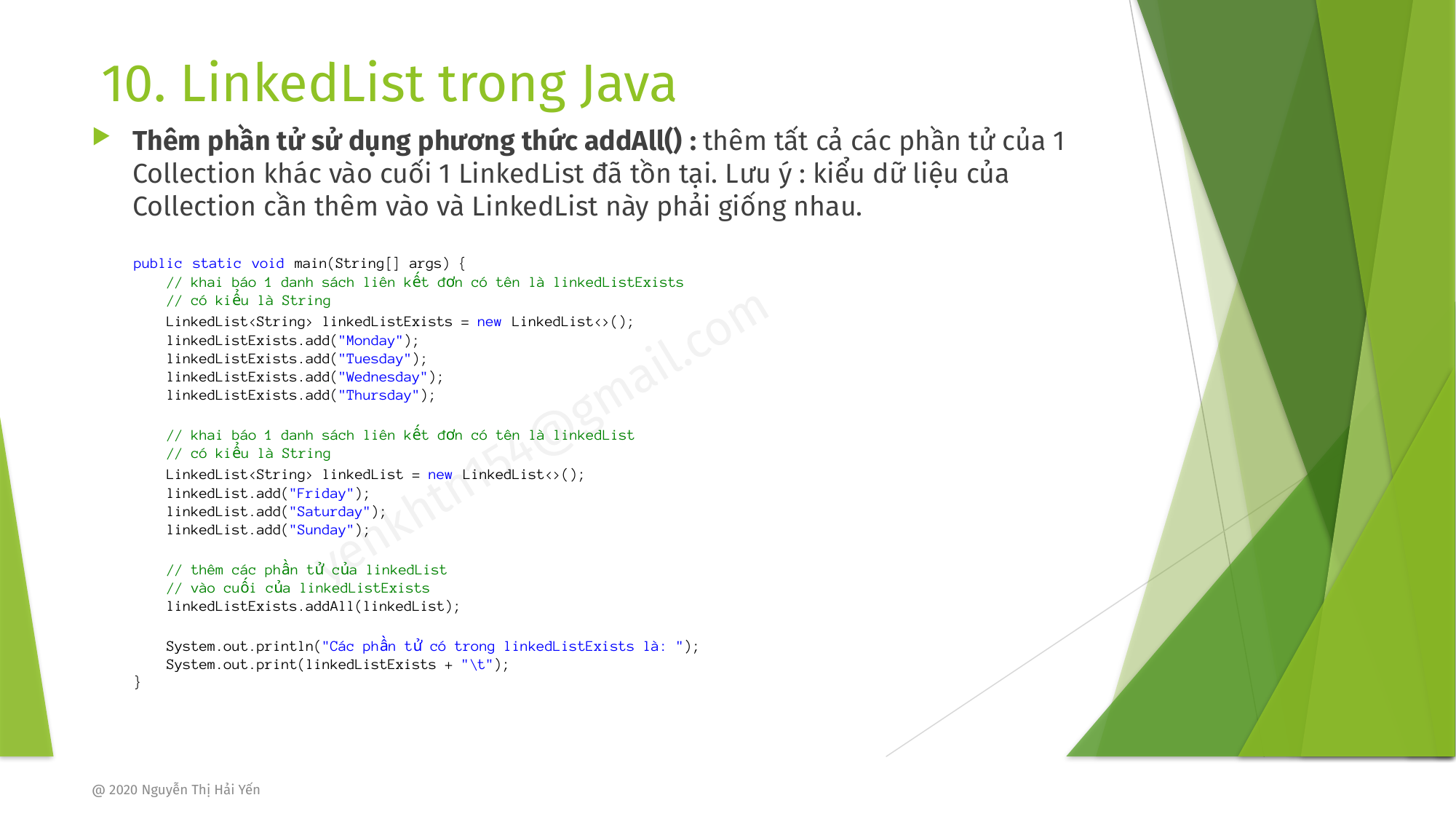

# 10. LinkedList trong Java
Thêm phần tử sử dụng phương thức addAll() : thêm tất cả các phần tử của 1 Collection khác vào cuối 1 LinkedList đã tồn tại. Lưu ý : kiểu dữ liệu của Collection cần thêm vào và LinkedList này phải giống nhau.
public static void main(String[] args) {
    // khai báo 1 danh sách liên kết đơn có tên là linkedListExists
    // có kiểu là String
    LinkedList<String> linkedListExists = new LinkedList<>();
    linkedListExists.add("Monday");
    linkedListExists.add("Tuesday");
    linkedListExists.add("Wednesday");
    linkedListExists.add("Thursday");

    // khai báo 1 danh sách liên kết đơn có tên là linkedList
    // có kiểu là String
    LinkedList<String> linkedList = new LinkedList<>();
    linkedList.add("Friday");
    linkedList.add("Saturday");
    linkedList.add("Sunday");

    // thêm các phần tử của linkedList
    // vào cuối của linkedListExists
    linkedListExists.addAll(linkedList);

    System.out.println("Các phần tử có trong linkedListExists là: ");
    System.out.print(linkedListExists + "\t");
}
@ 2020 Nguyễn Thị Hải Yến